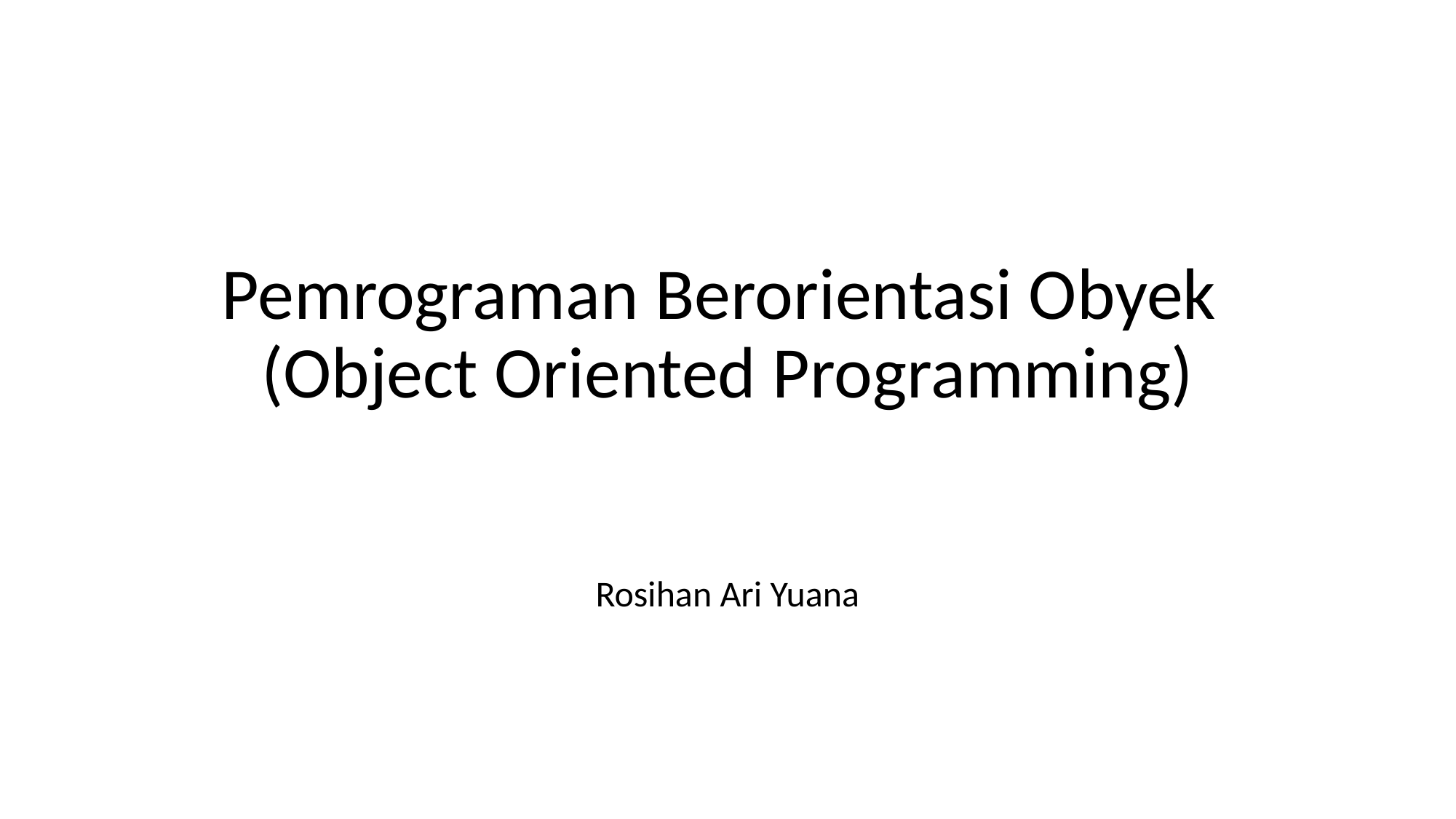

# Pemrograman Berorientasi Obyek (Object Oriented Programming)
Rosihan Ari Yuana